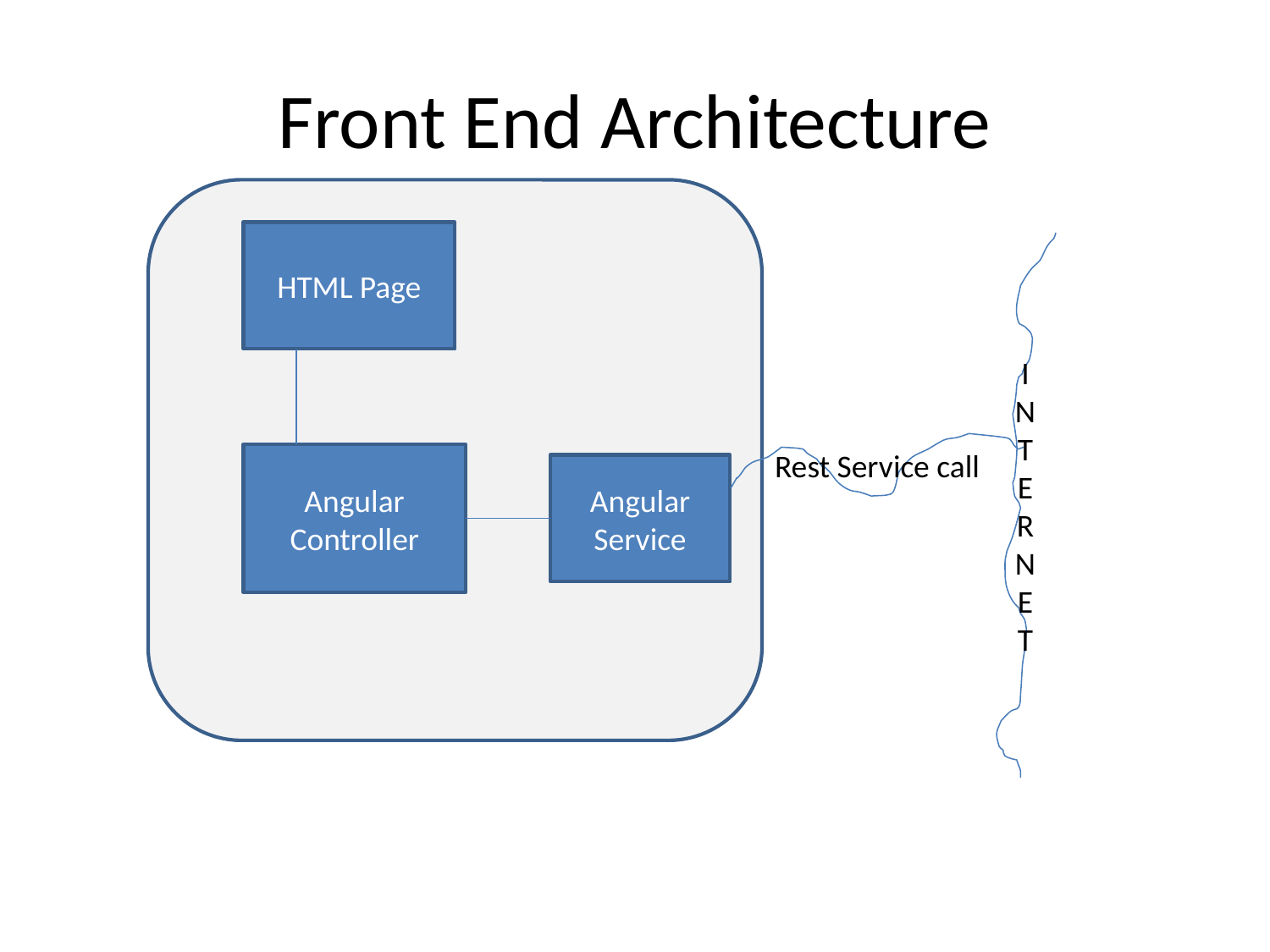

# Front End Architecture

HTML Page
I
N
T
E
R
N
E
T
Rest Service call
Angular Controller
Angular Service